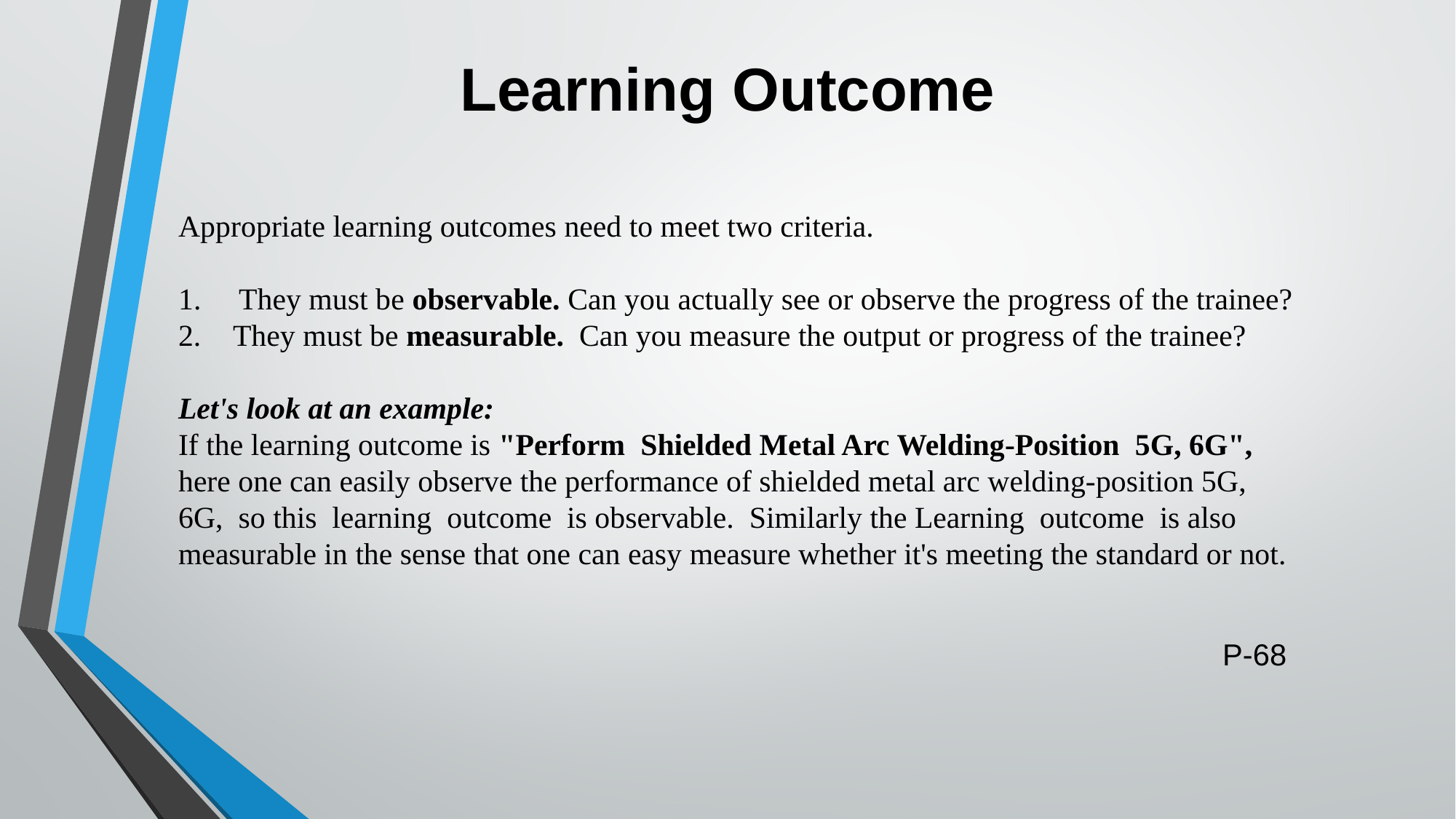

# Learning Outcome

Appropriate learning outcomes need to meet two criteria.

1.     They must be observable. Can you actually see or observe the progress of the trainee?
They must be measurable.  Can you measure the output or progress of the trainee?

Let's look at an example:
If the learning outcome is "Perform  Shielded Metal Arc Welding-Position  5G, 6G",
here one can easily observe the performance of shielded metal arc welding-position 5G,
6G,  so this  learning  outcome  is observable.  Similarly the Learning  outcome  is also measurable in the sense that one can easy measure whether it's meeting the standard or not.

P-68